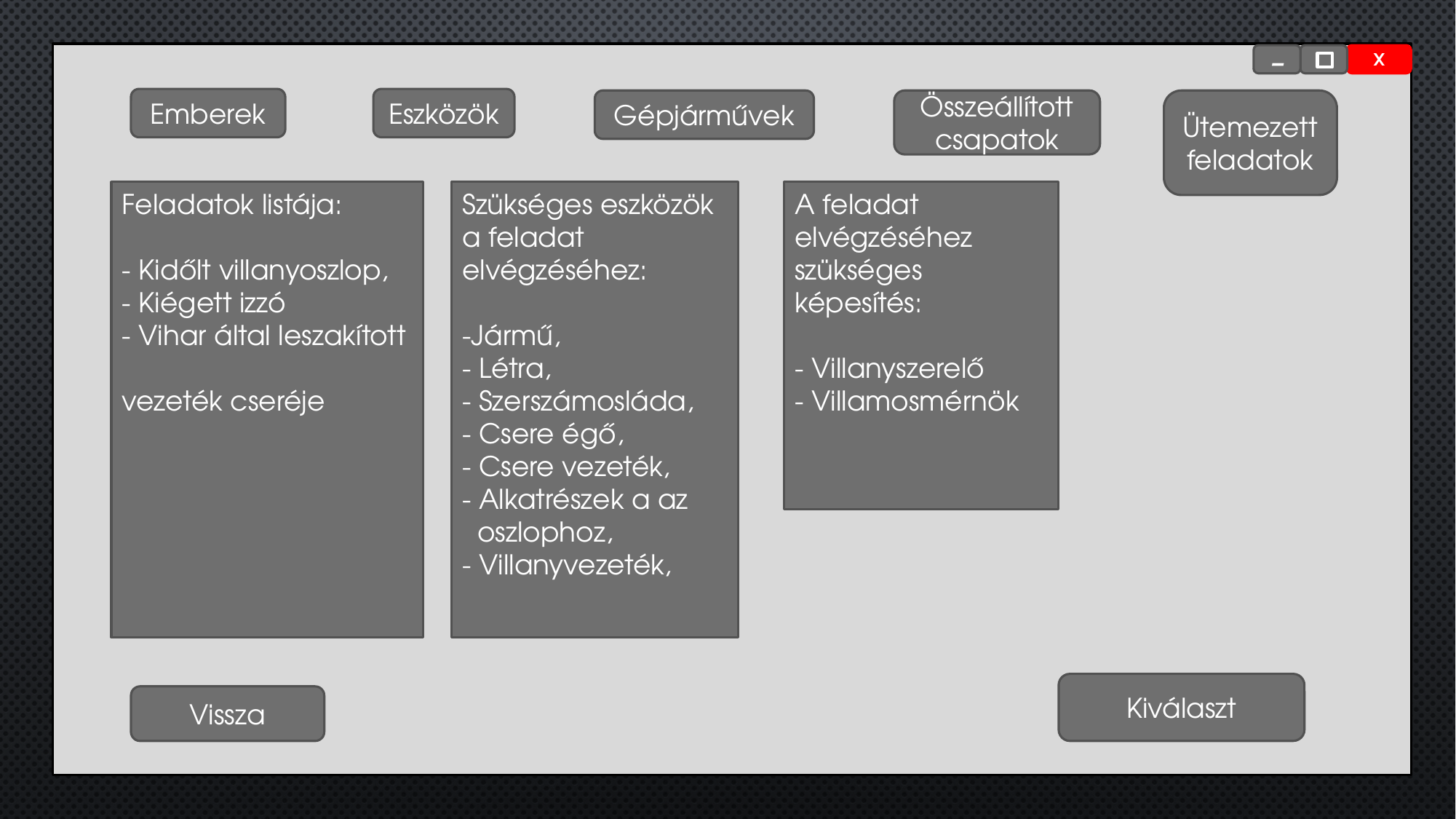

-

X

Emberek
Eszközök
Gépjárművek
Összeállított csapatok
Ütemezett feladatok
Szükséges eszközök a feladat elvégzéséhez:

-Jármű,
- Létra,
- Szerszámosláda,
- Csere égő,
- Csere vezeték,
- Alkatrészek a az        oszlophoz,
- Villanyvezeték,
A feladat elvégzéséhez szükséges képesítés:
- Villanyszerelő
- Villamosmérnök
Feladatok listája:
- Kidőlt villanyoszlop,
- Kiégett izzó
- Vihar által leszakított                   	vezeték cseréje

Kiválaszt
Vissza